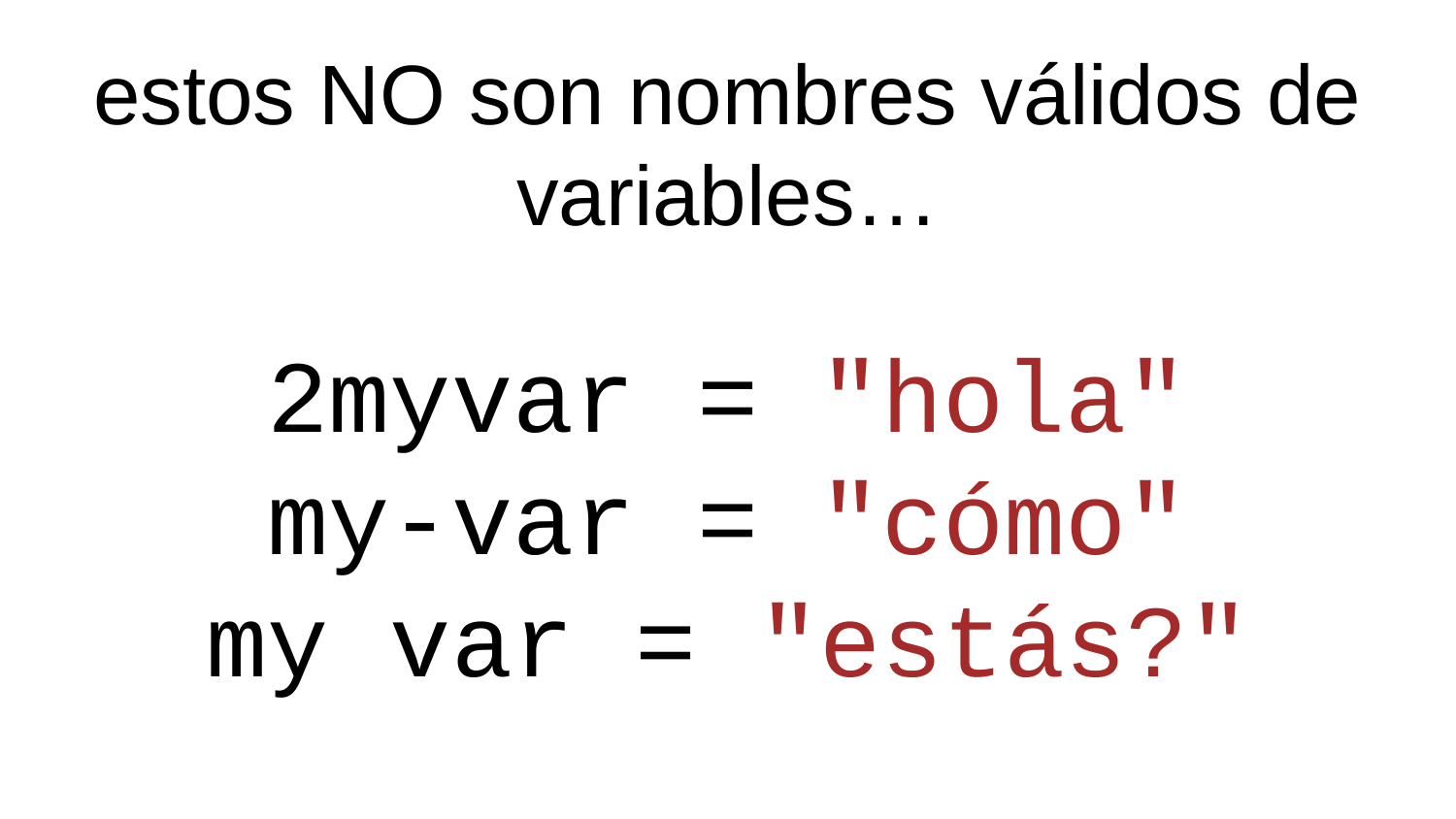

# estos NO son nombres válidos de variables…
2myvar = "hola"
my-var = "cómo"
my var = "estás?"